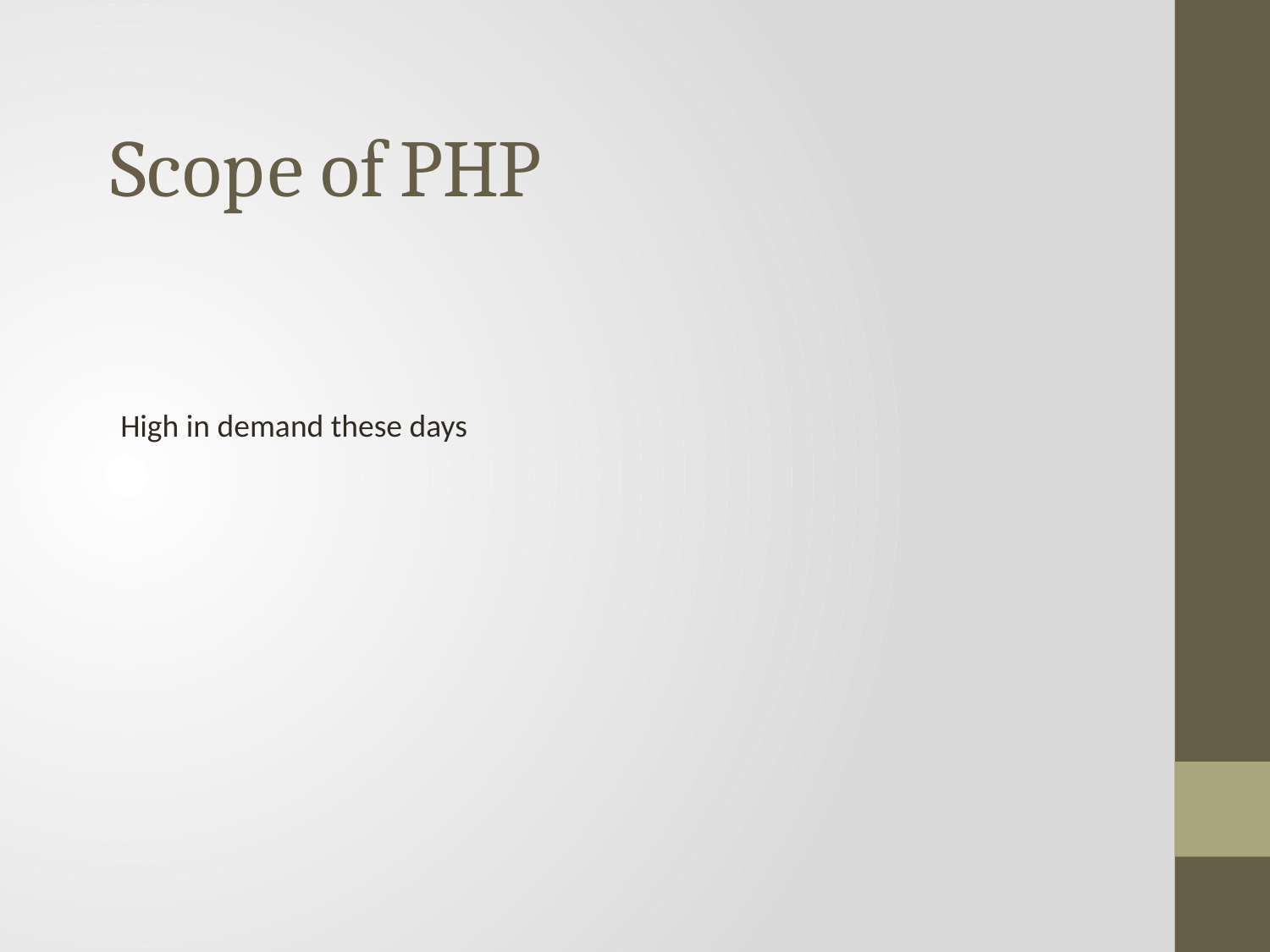

# Scope of PHP
High in demand these days